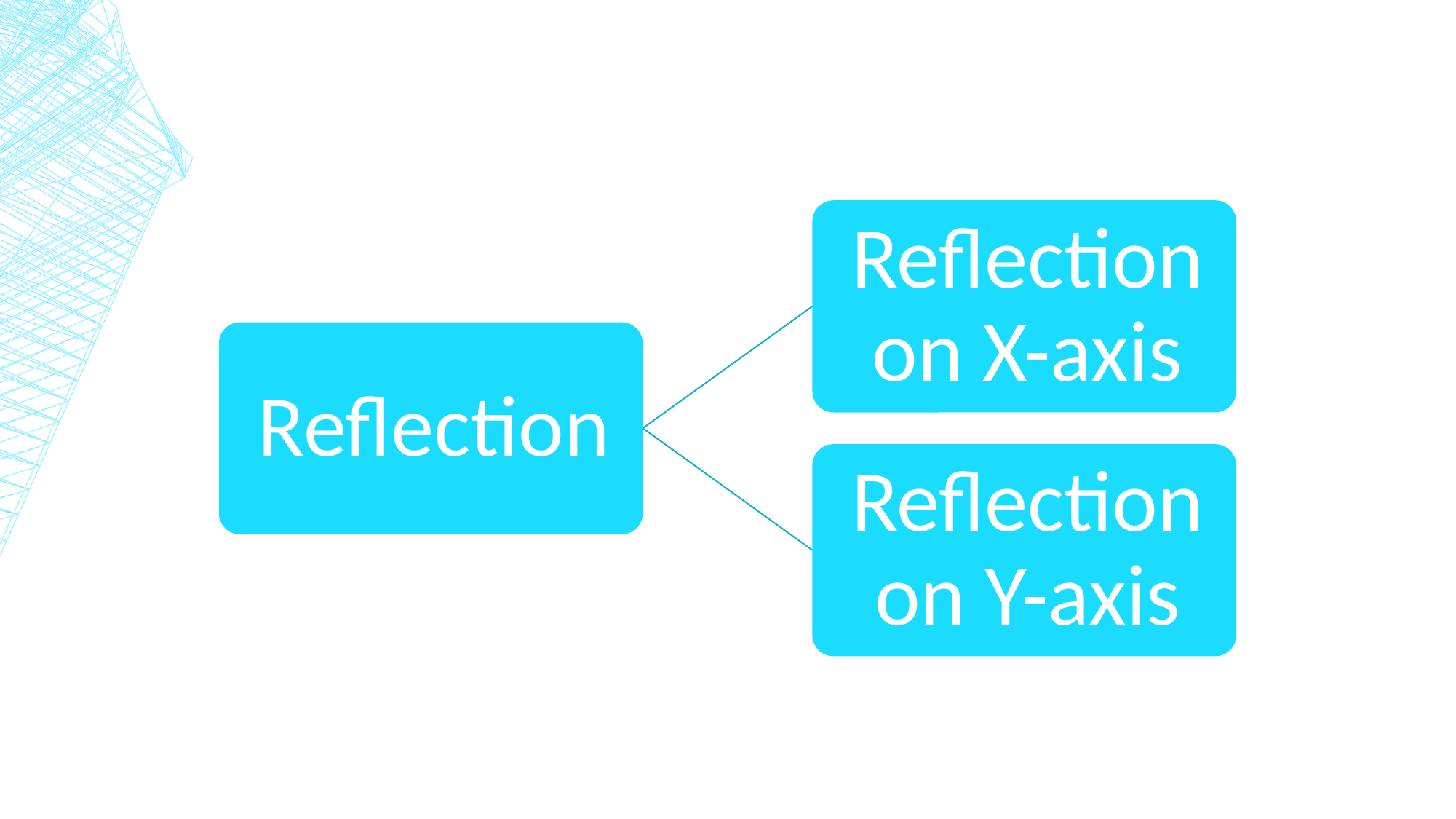

#
Reflection

Reflection on X-axis

Reflection on Y-axis